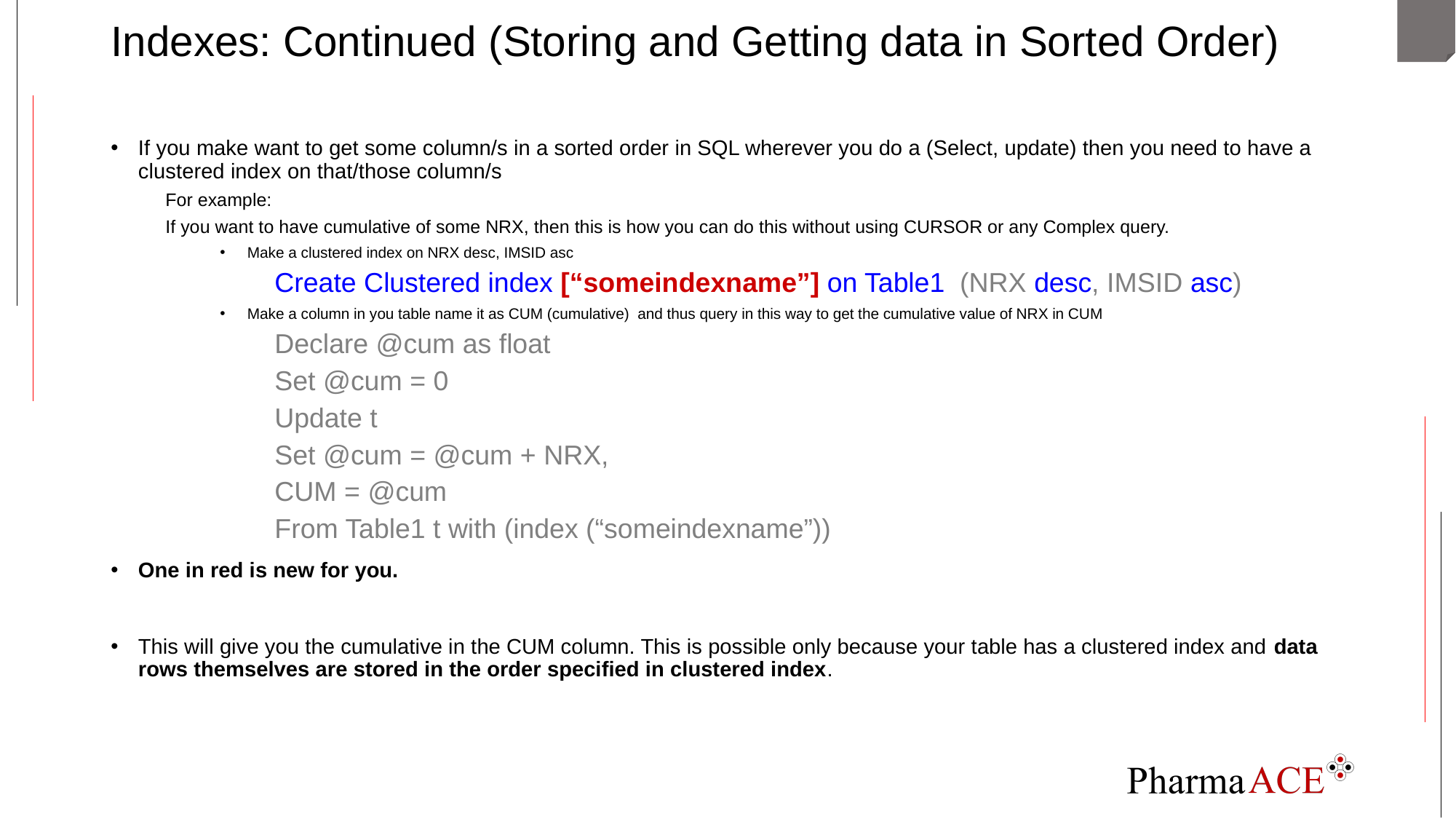

# Indexes: Continued (Storing and Getting data in Sorted Order)
If you make want to get some column/s in a sorted order in SQL wherever you do a (Select, update) then you need to have a clustered index on that/those column/s
For example:
If you want to have cumulative of some NRX, then this is how you can do this without using CURSOR or any Complex query.
Make a clustered index on NRX desc, IMSID asc
Create Clustered index [“someindexname”] on Table1  (NRX desc, IMSID asc)
Make a column in you table name it as CUM (cumulative)  and thus query in this way to get the cumulative value of NRX in CUM
Declare @cum as float
Set @cum = 0
Update t
Set @cum = @cum + NRX,
CUM = @cum
From Table1 t with (index (“someindexname”))
One in red is new for you.

This will give you the cumulative in the CUM column. This is possible only because your table has a clustered index and data rows themselves are stored in the order specified in clustered index.